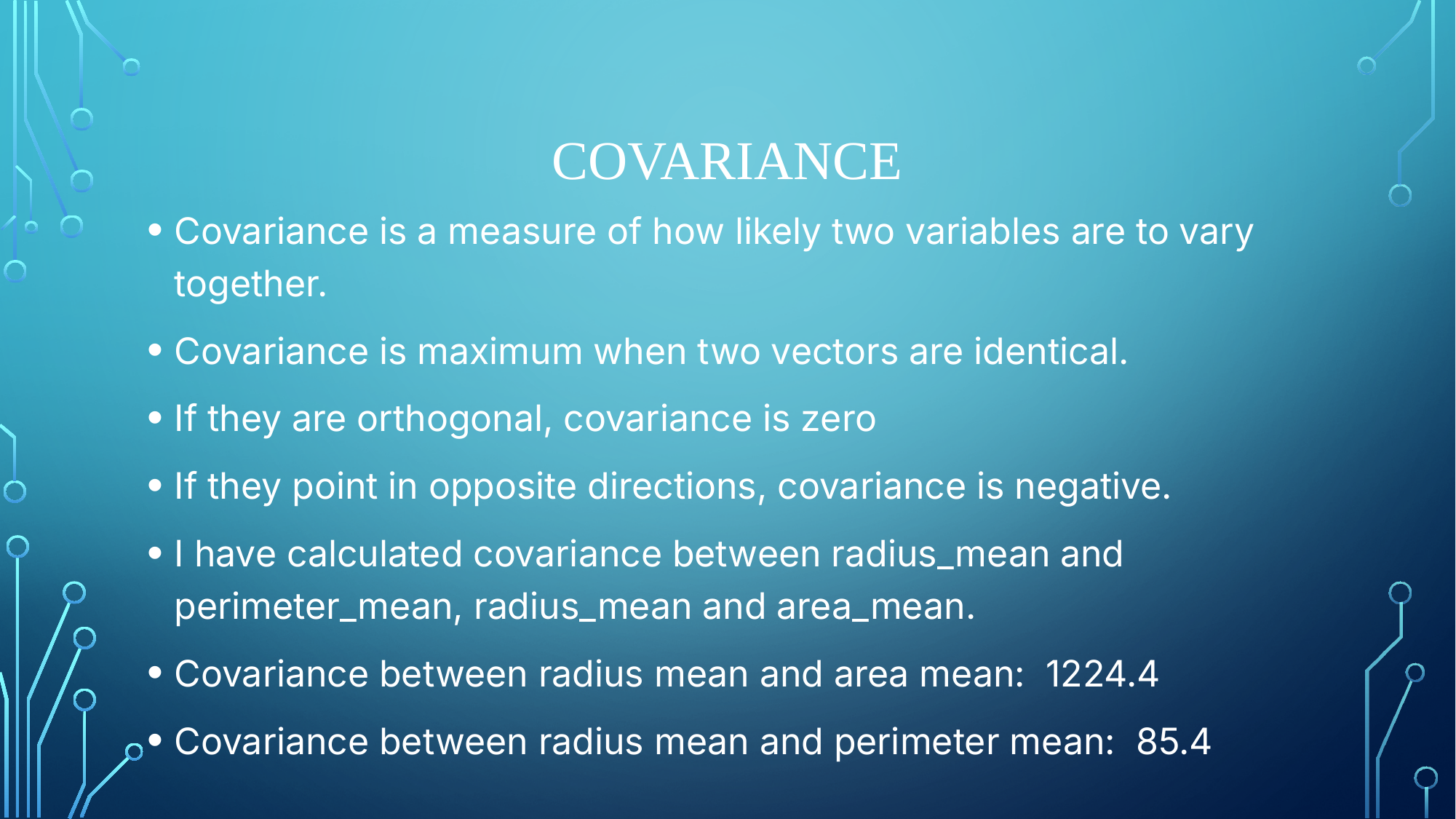

# covariance
Covariance is a measure of how likely two variables are to vary together.
Covariance is maximum when two vectors are identical.
If they are orthogonal, covariance is zero
If they point in opposite directions, covariance is negative.
I have calculated covariance between radius_mean and perimeter_mean, radius_mean and area_mean.
Covariance between radius mean and area mean:  1224.4
Covariance between radius mean and perimeter mean:  85.4